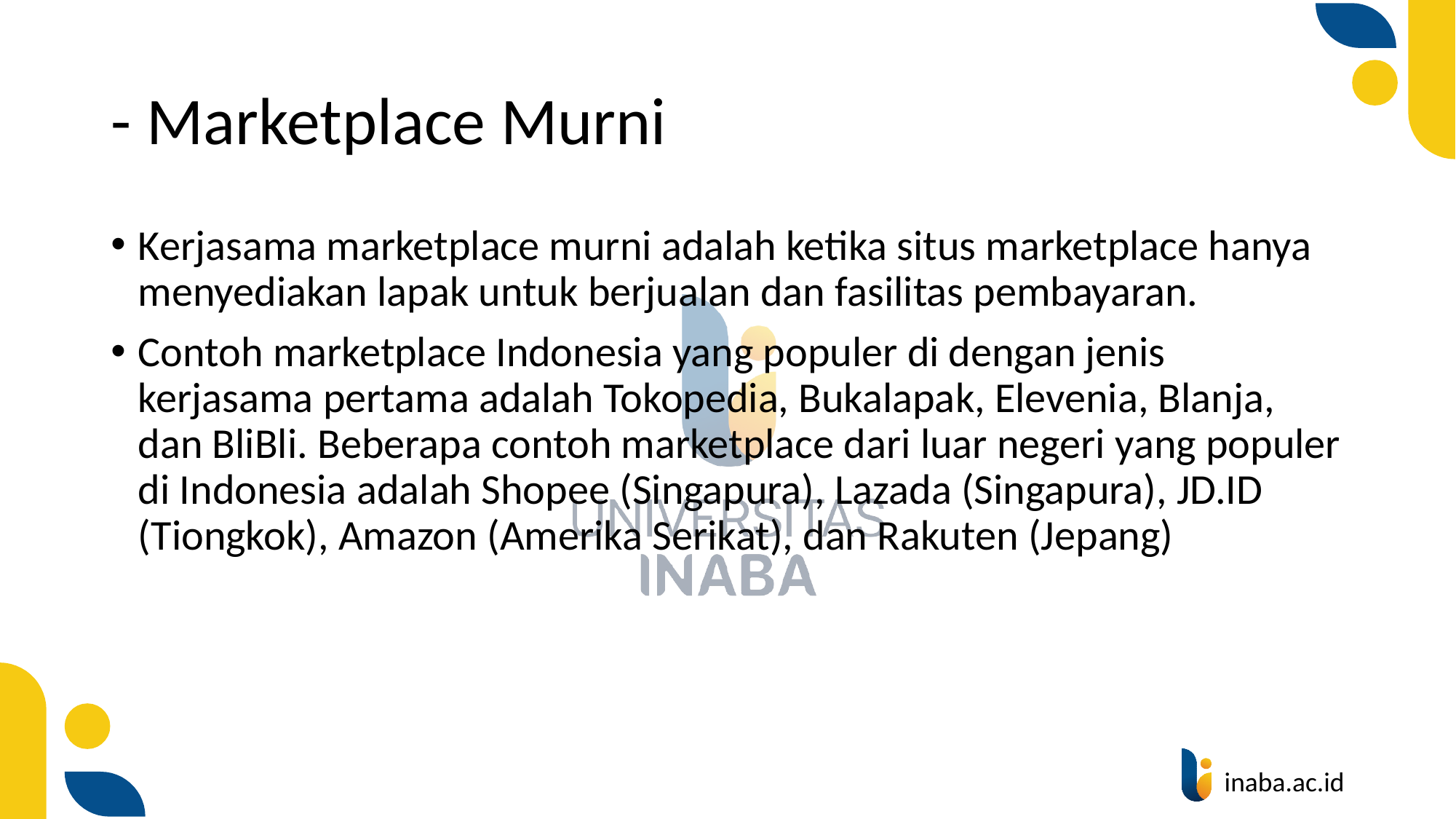

# - Marketplace Murni
Kerjasama marketplace murni adalah ketika situs marketplace hanya menyediakan lapak untuk berjualan dan fasilitas pembayaran.
Contoh marketplace Indonesia yang populer di dengan jenis kerjasama pertama adalah Tokopedia, Bukalapak, Elevenia, Blanja, dan BliBli. Beberapa contoh marketplace dari luar negeri yang populer di Indonesia adalah Shopee (Singapura), Lazada (Singapura), JD.ID (Tiongkok), Amazon (Amerika Serikat), dan Rakuten (Jepang)